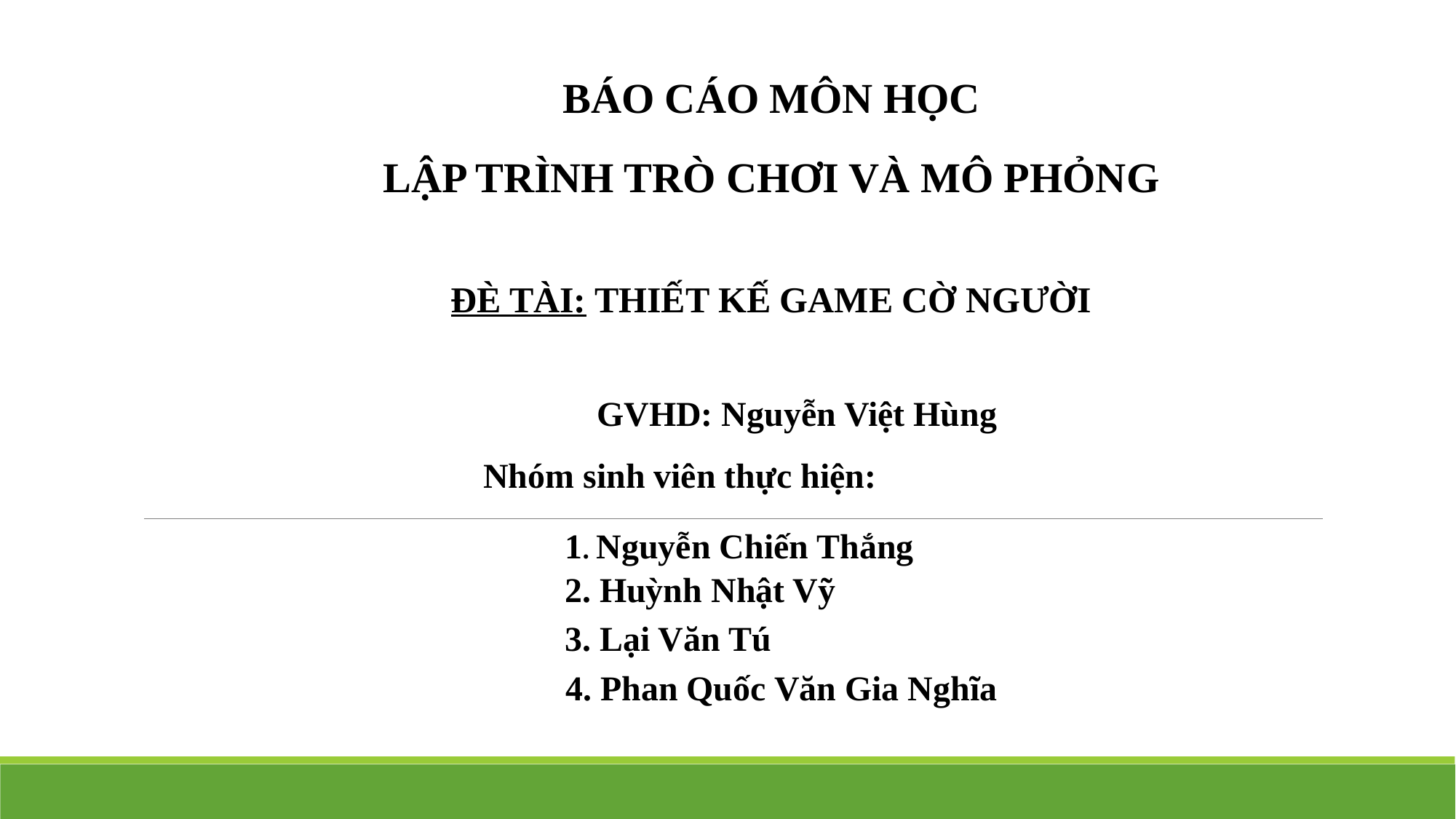

BÁO CÁO MÔN HỌC
LẬP TRÌNH TRÒ CHƠI VÀ MÔ PHỎNG

ĐÈ TÀI: THIẾT KẾ GAME CỜ NGƯỜI
GVHD: Nguyễn Việt Hùng
Nhóm sinh viên thực hiện:
1. Nguyễn Chiến Thắng
2. Huỳnh Nhật Vỹ
3. Lại Văn Tú
4. Phan Quốc Văn Gia Nghĩa